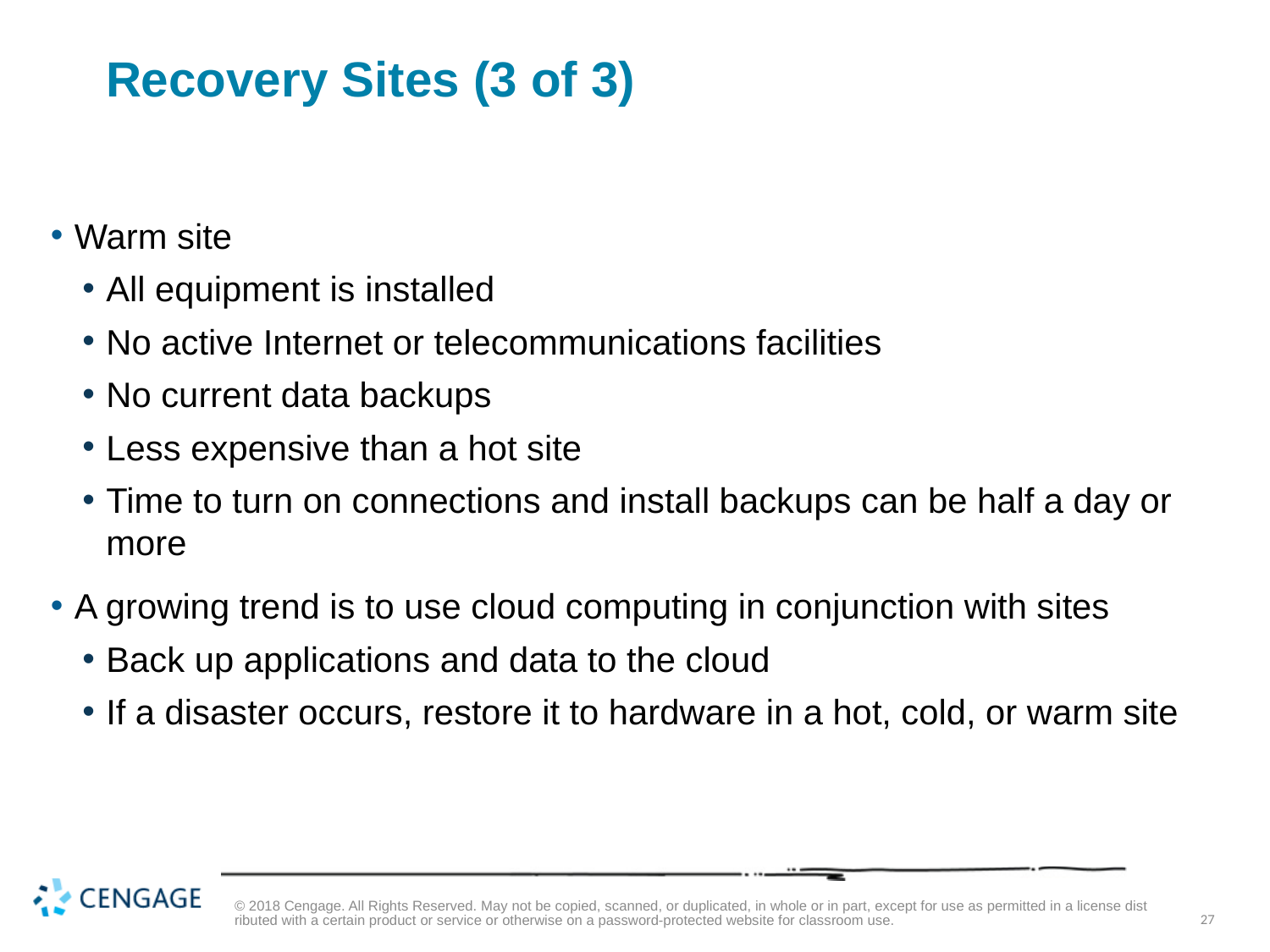

# Recovery Sites (3 of 3)
Warm site
All equipment is installed
No active Internet or telecommunications facilities
No current data backups
Less expensive than a hot site
Time to turn on connections and install backups can be half a day or more
A growing trend is to use cloud computing in conjunction with sites
Back up applications and data to the cloud
If a disaster occurs, restore it to hardware in a hot, cold, or warm site
© 2018 Cengage. All Rights Reserved. May not be copied, scanned, or duplicated, in whole or in part, except for use as permitted in a license distributed with a certain product or service or otherwise on a password-protected website for classroom use.